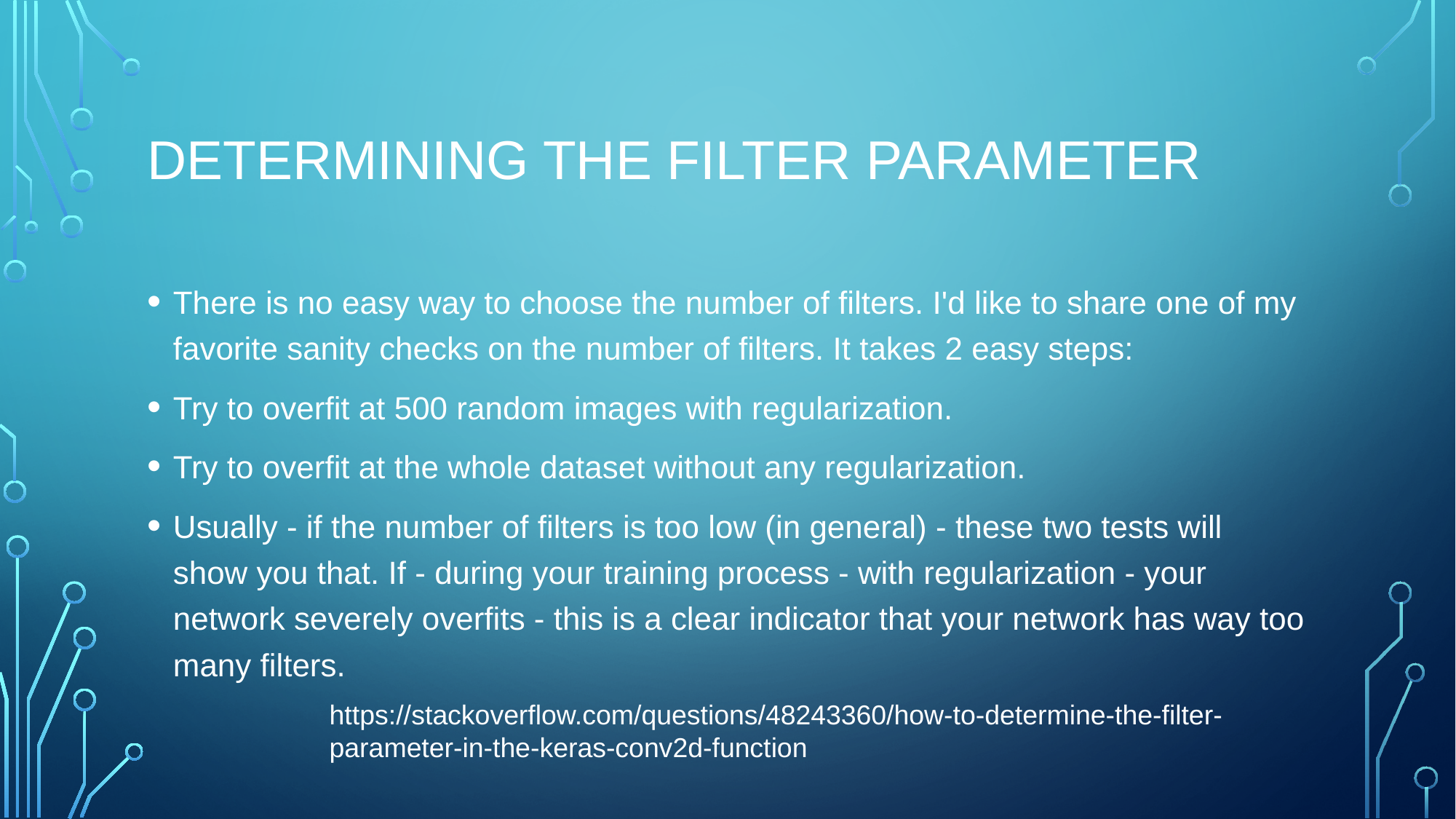

# Determining the filter parameter
There is no easy way to choose the number of filters. I'd like to share one of my favorite sanity checks on the number of filters. It takes 2 easy steps:
Try to overfit at 500 random images with regularization.
Try to overfit at the whole dataset without any regularization.
Usually - if the number of filters is too low (in general) - these two tests will show you that. If - during your training process - with regularization - your network severely overfits - this is a clear indicator that your network has way too many filters.

https://stackoverflow.com/questions/48243360/how-to-determine-the-filter-parameter-in-the-keras-conv2d-function